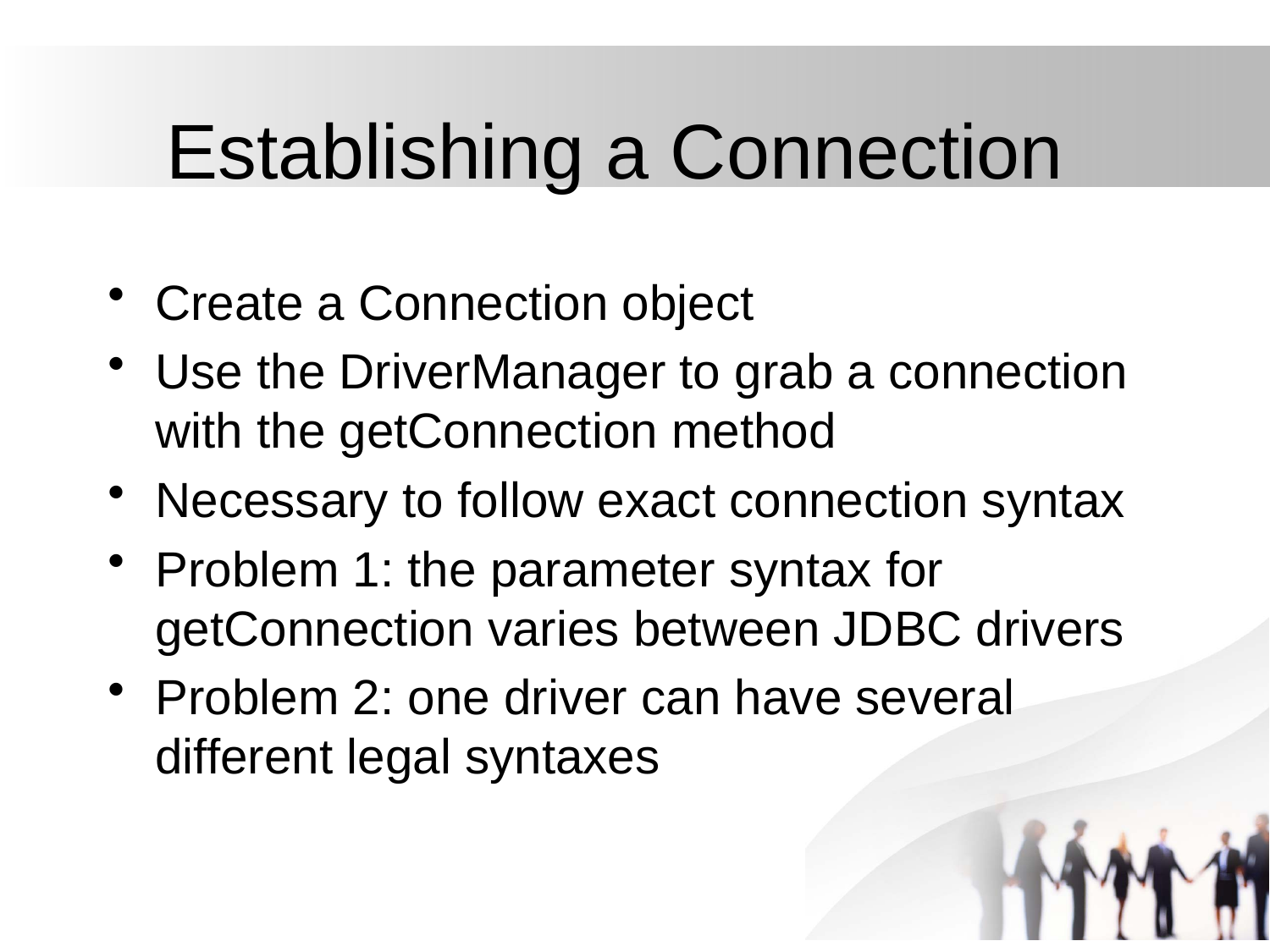

Establishing a Connection
Create a Connection object
Use the DriverManager to grab a connection with the getConnection method
Necessary to follow exact connection syntax
Problem 1: the parameter syntax for getConnection varies between JDBC drivers
Problem 2: one driver can have several different legal syntaxes